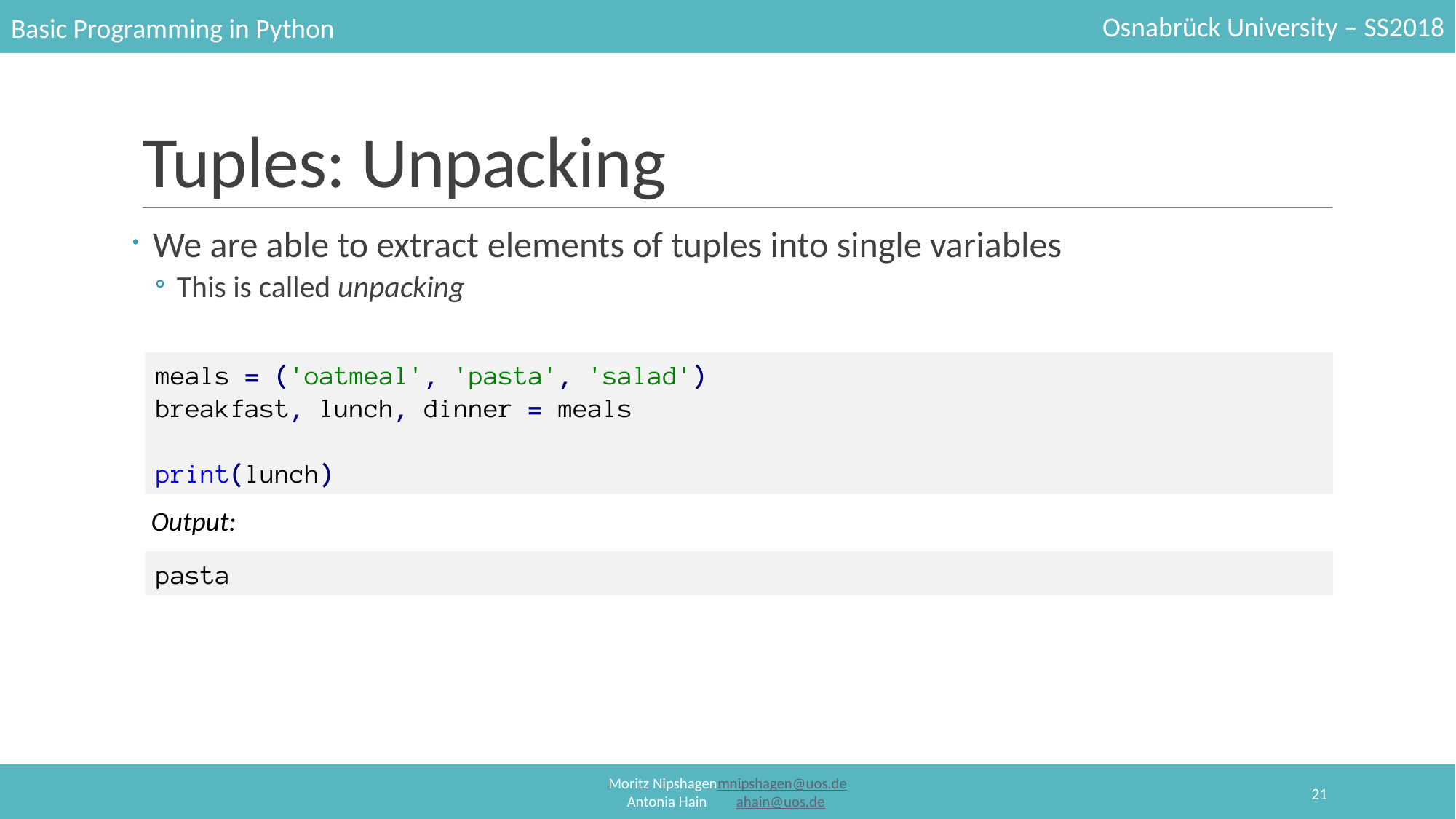

# Tuples: Unpacking
We are able to extract elements of tuples into single variables
This is called unpacking
meals = ('oatmeal', 'pasta', 'salad')
breakfast, lunch, dinner = meals

print(lunch)
Output:
pasta
21